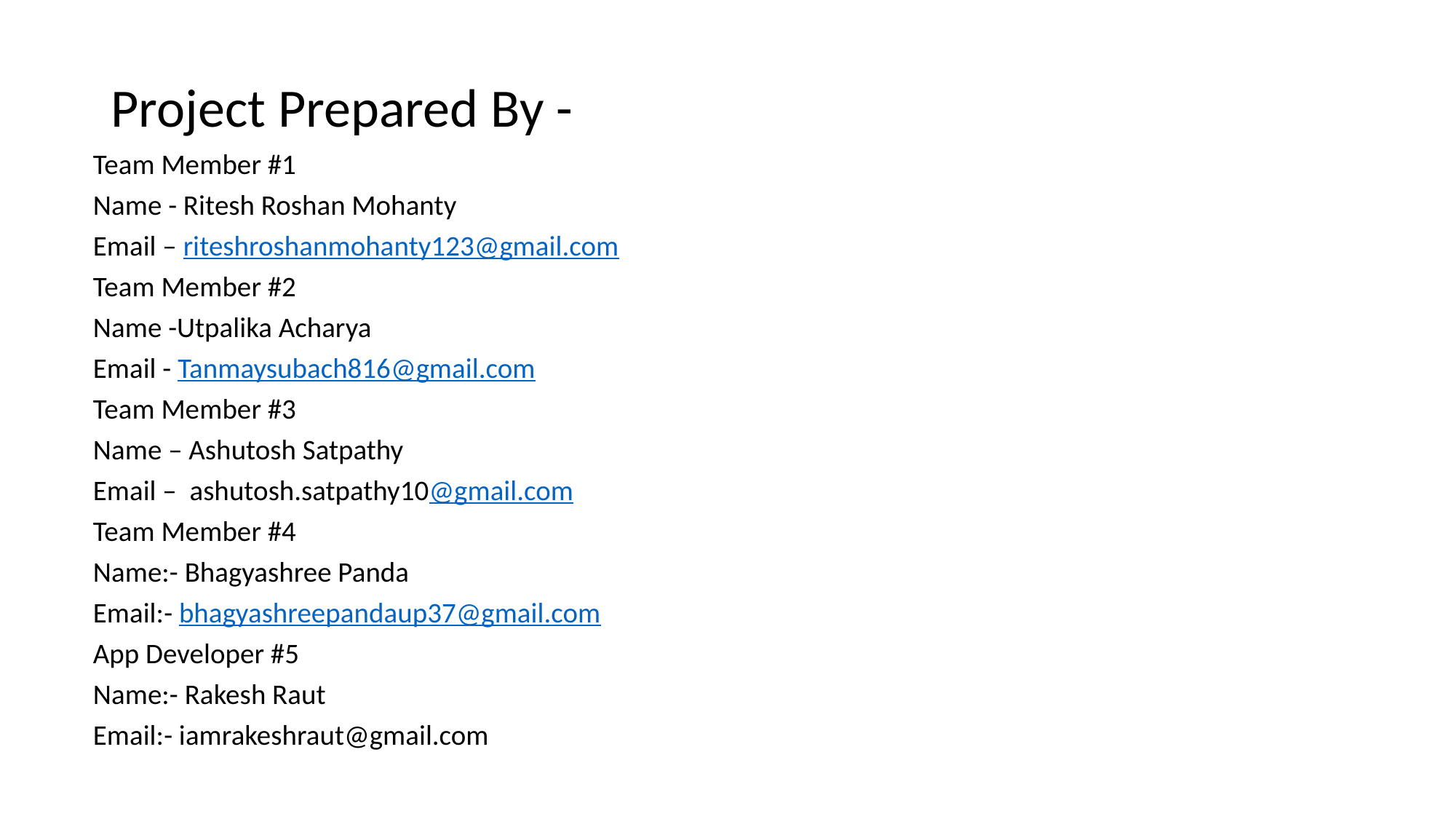

# Project Prepared By -
Team Member #1
Name - Ritesh Roshan Mohanty
Email – riteshroshanmohanty123@gmail.com
Team Member #2
Name -Utpalika Acharya
Email - Tanmaysubach816@gmail.com
Team Member #3
Name – Ashutosh Satpathy
Email –  ashutosh.satpathy10@gmail.com
Team Member #4
Name:- Bhagyashree Panda
Email:- bhagyashreepandaup37@gmail.com
App Developer #5
Name:- Rakesh Raut
Email:- iamrakeshraut@gmail.com